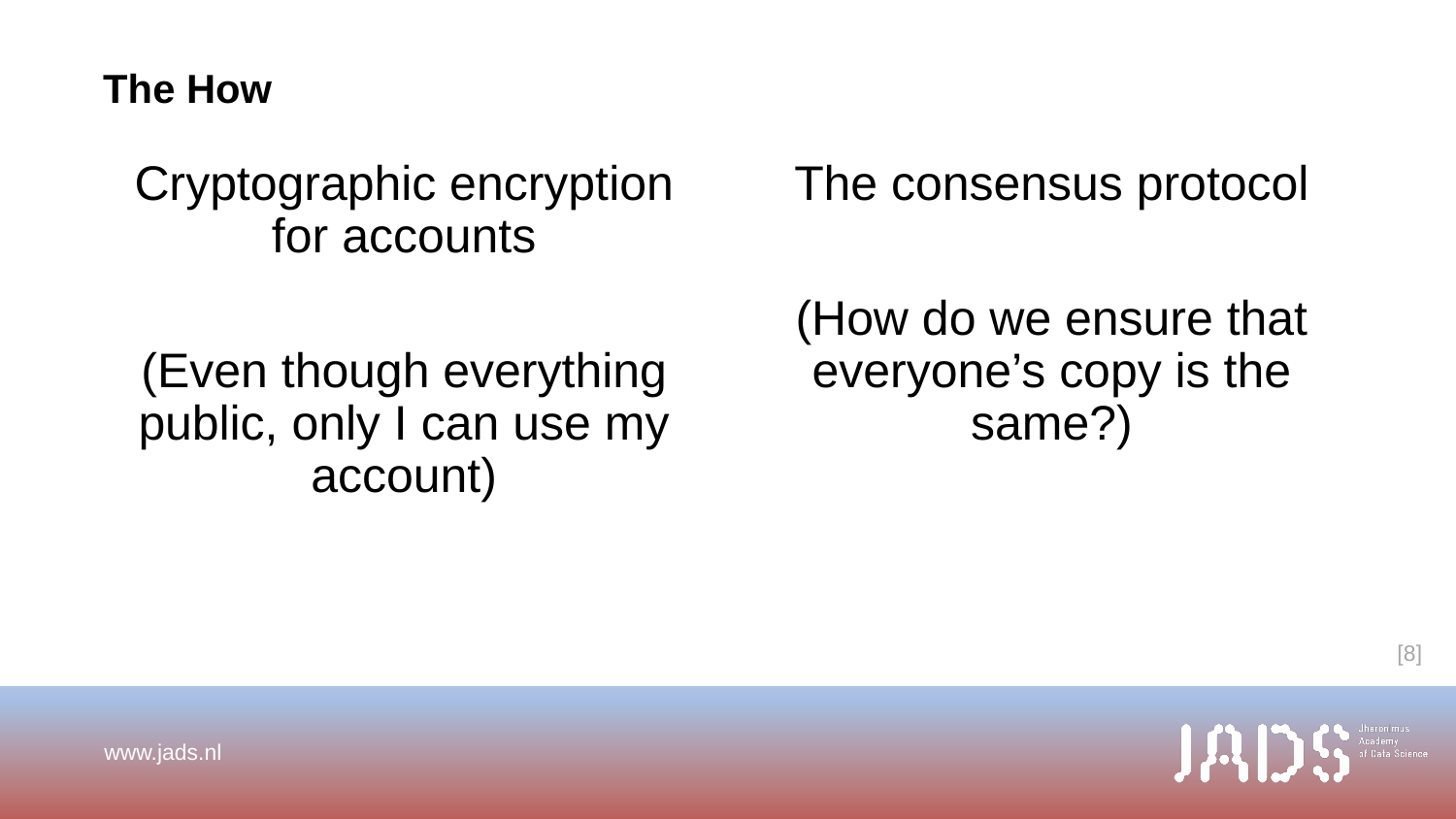

# The How
Cryptographic encryption for accounts

(Even though everything public, only I can use my account)
The consensus protocol

(How do we ensure that everyone’s copy is the same?)
[8]